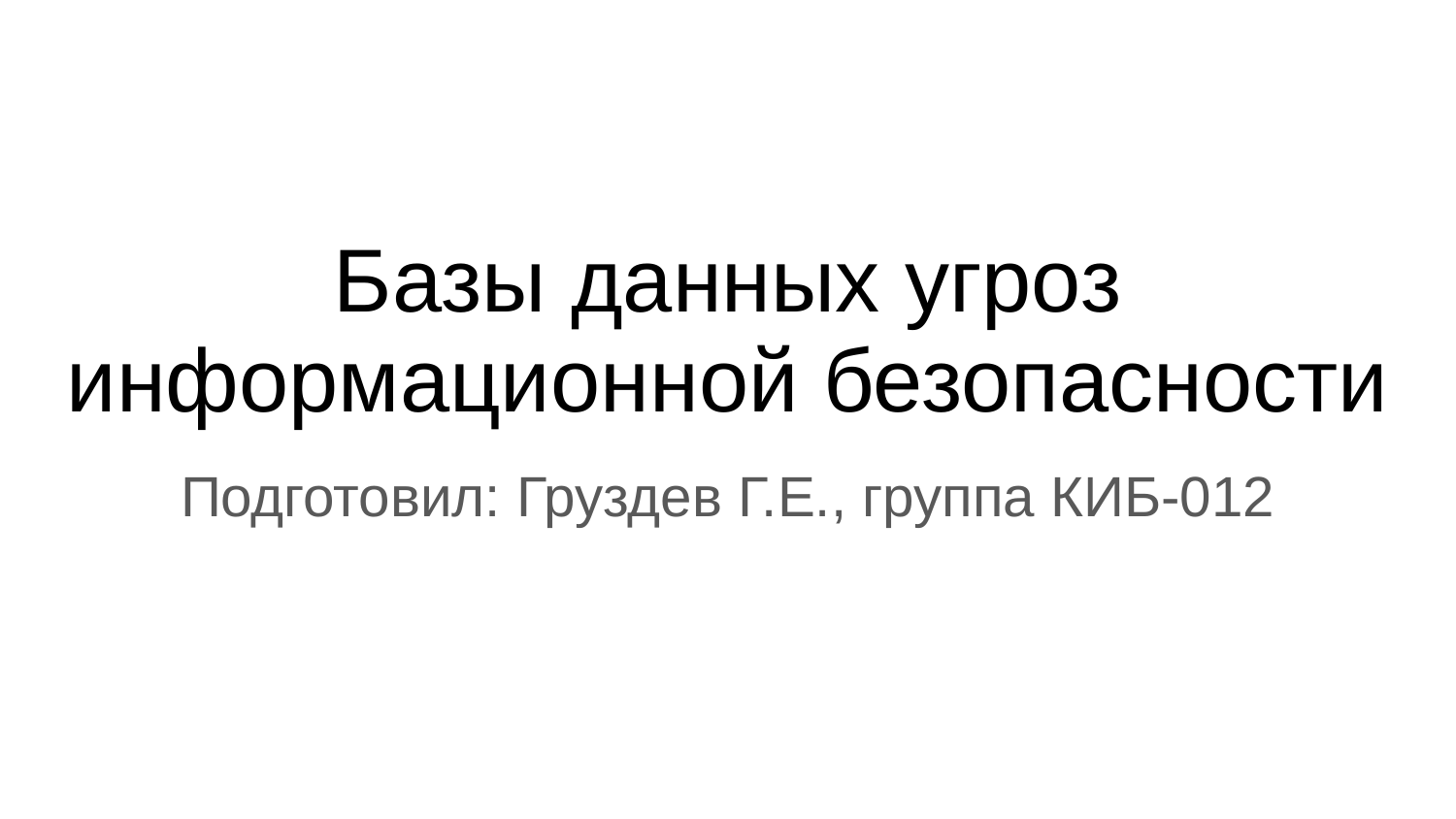

# Базы данных угроз информационной безопасности
Подготовил: Груздев Г.Е., группа КИБ-012